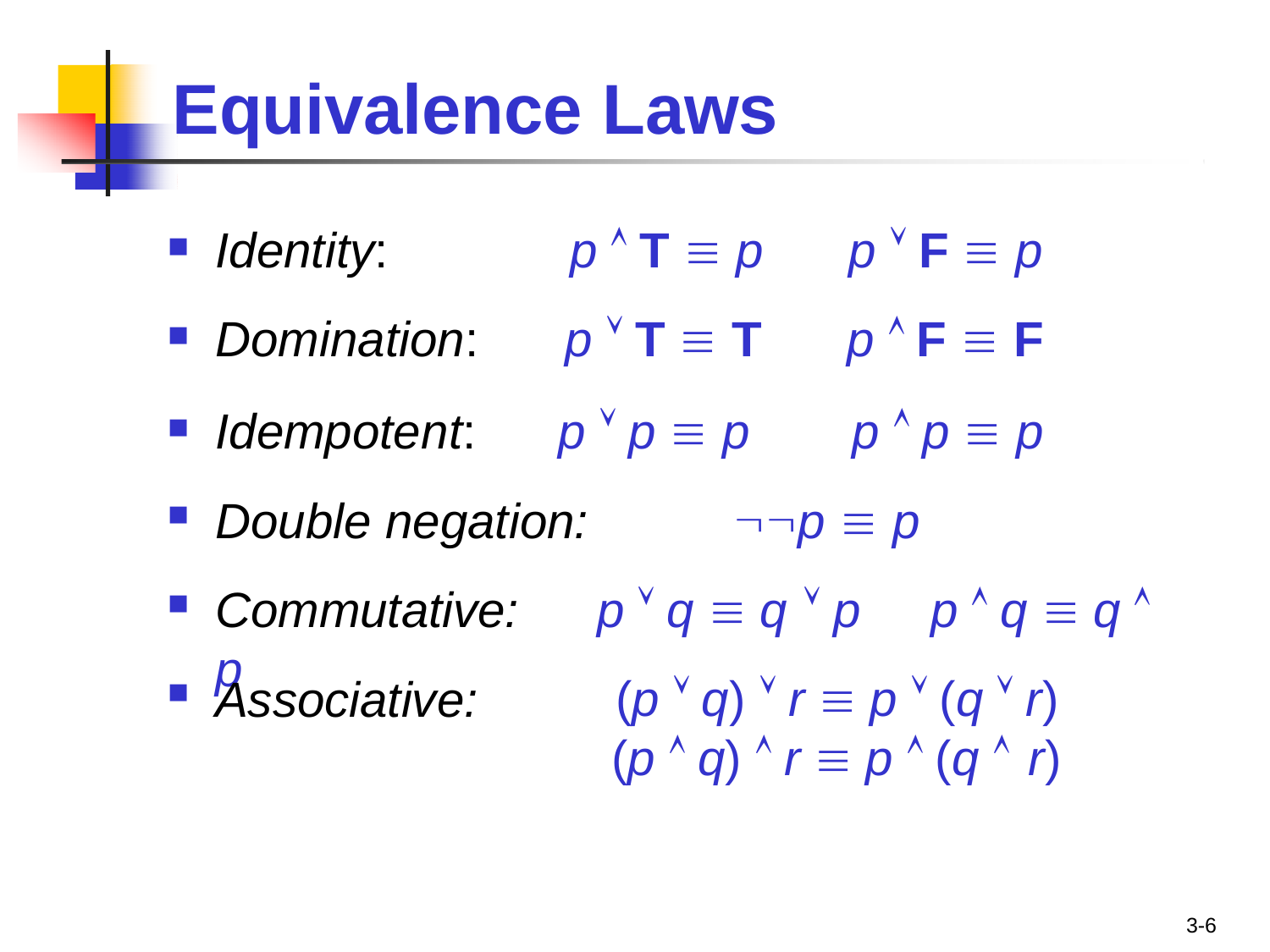

# Equivalence Laws
| Identity: | p ∧ T ≡ p | p ∨ F ≡ p |
| --- | --- | --- |
| Domination: | p ∨ T ≡ T | p ∧ F ≡ F |
| Idempotent: | p ∨ p ≡ p | p ∧ p ≡ p |
Double negation:	¬¬p ≡ p
Commutative:	p ∨ q ≡ q ∨ p	p ∧ q ≡ q ∧ p
Associative:
(p ∨ q) ∨ r ≡ p ∨ (q ∨ r)  (p ∧ q) ∧ r ≡ p ∧ (q ∧ r)
3-6